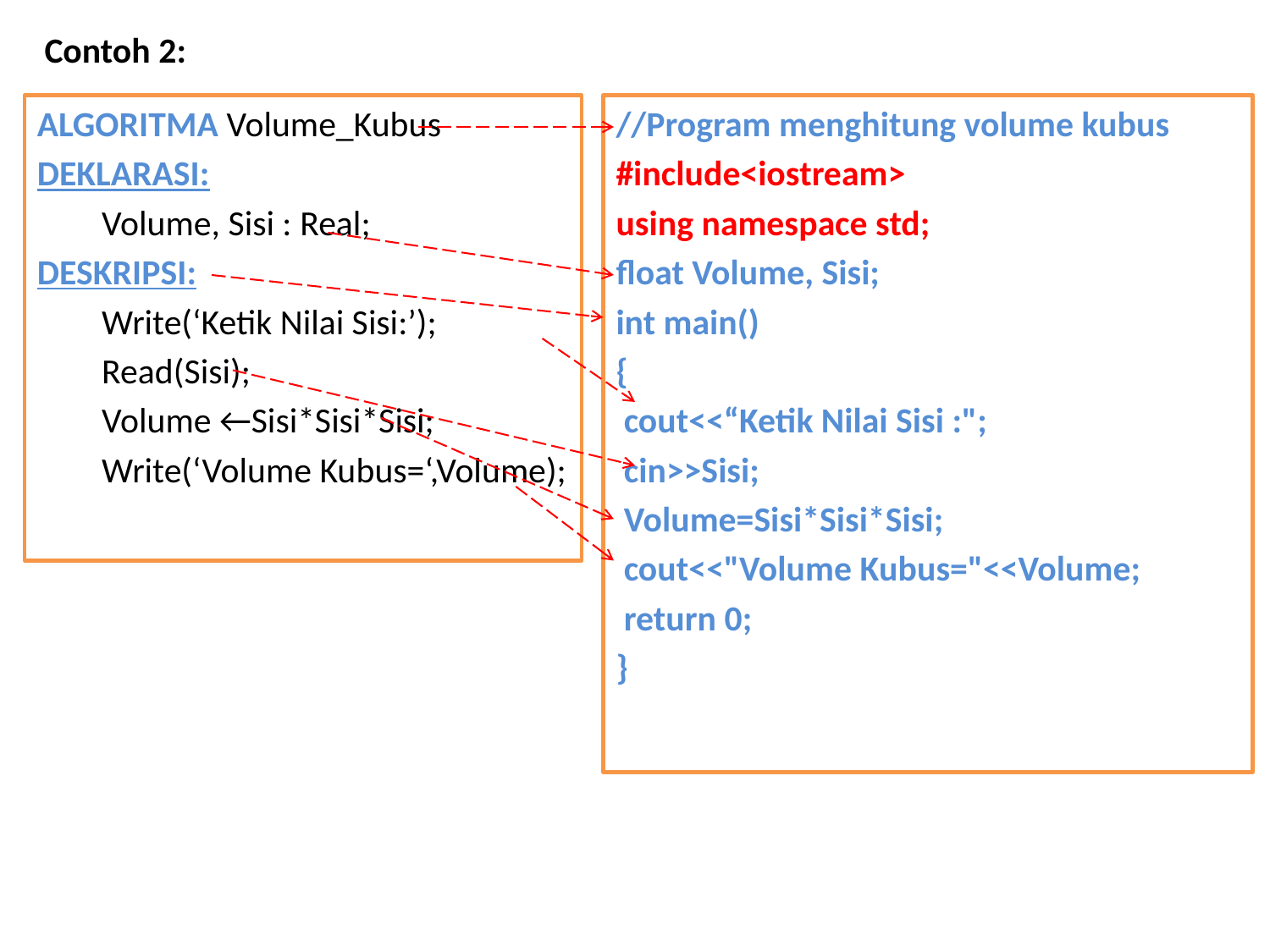

Contoh 2:

ALGORITMA Volume_Kubus
DEKLARASI:
	Volume, Sisi : Real;
DESKRIPSI:
	Write(‘Ketik Nilai Sisi:’);
	Read(Sisi);
	Volume ←Sisi*Sisi*Sisi;
	Write(‘Volume Kubus=‘,Volume);
//Program menghitung volume kubus
#include<iostream>
using namespace std;
float Volume, Sisi;
int main()
{
 cout<<“Ketik Nilai Sisi :";
 cin>>Sisi;
 Volume=Sisi*Sisi*Sisi;
 cout<<"Volume Kubus="<<Volume;
 return 0;
}